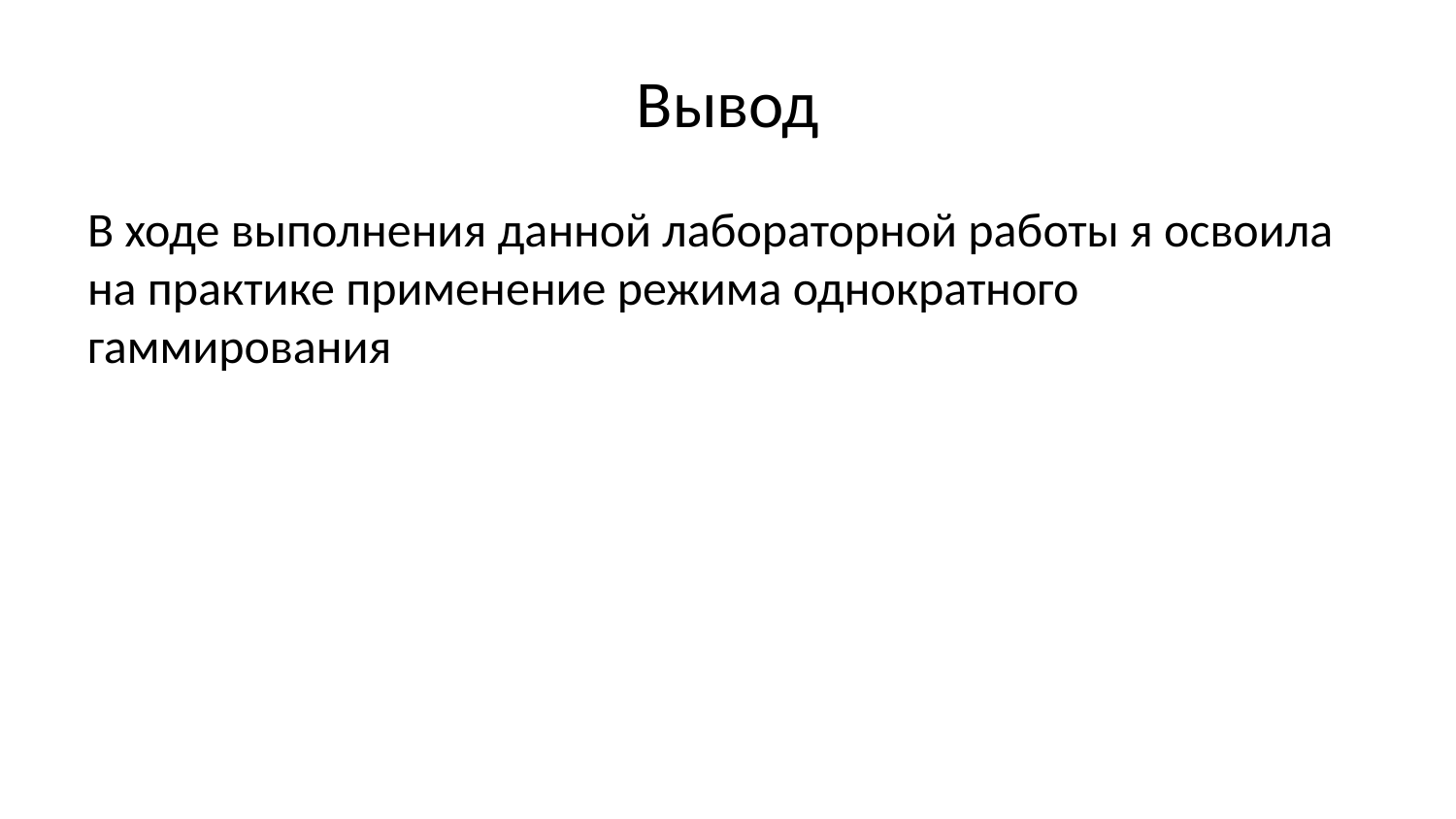

# Вывод
В ходе выполнения данной лабораторной работы я освоила на практике применение режима однократного гаммирования